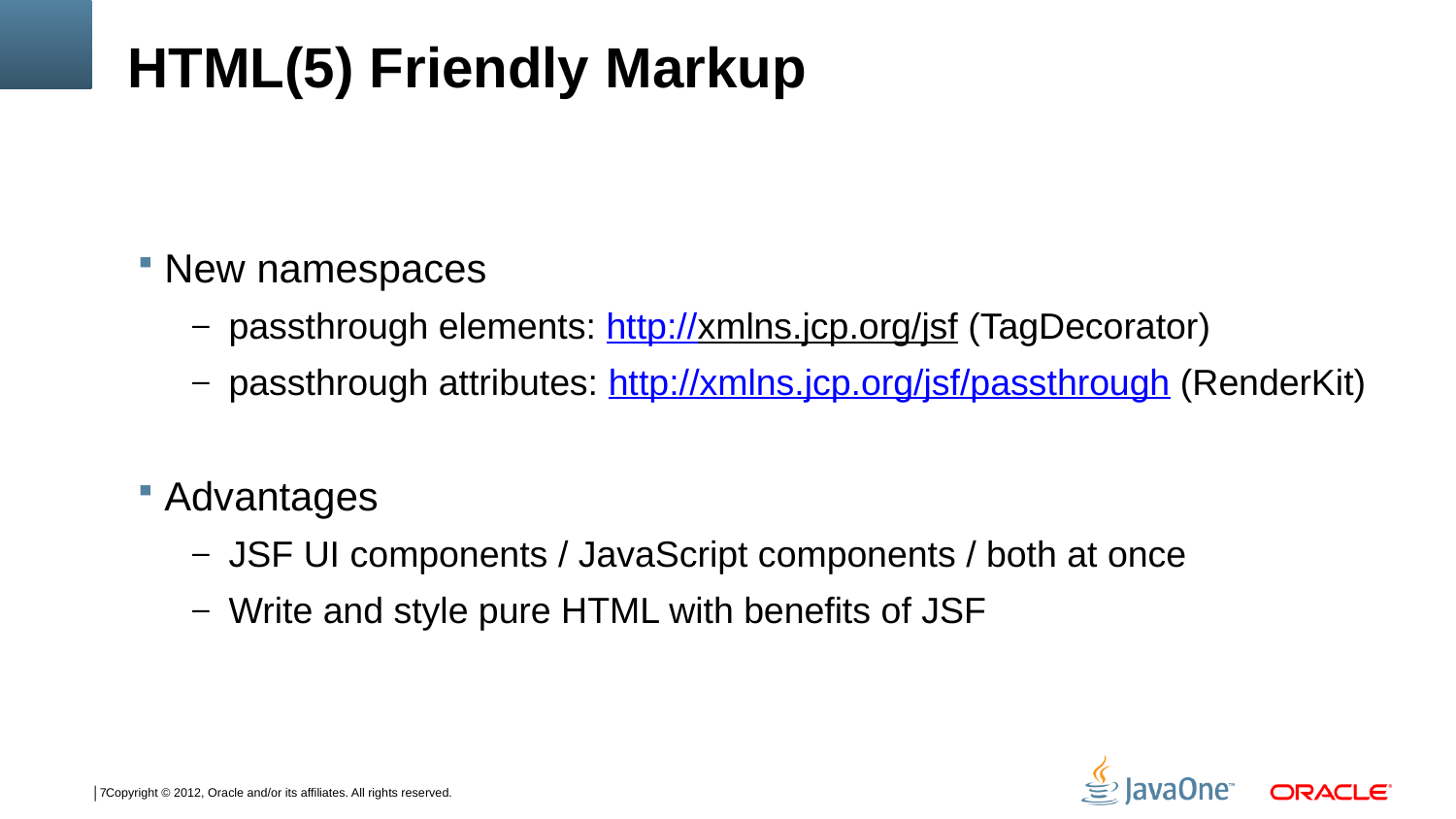

# HTML(5) Friendly Markup

New namespaces
passthrough elements: http://xmlns.jcp.org/jsf (TagDecorator)
passthrough attributes: http://xmlns.jcp.org/jsf/passthrough (RenderKit)

Advantages
JSF UI components / JavaScript components / both at once
Write and style pure HTML with benefits of JSF